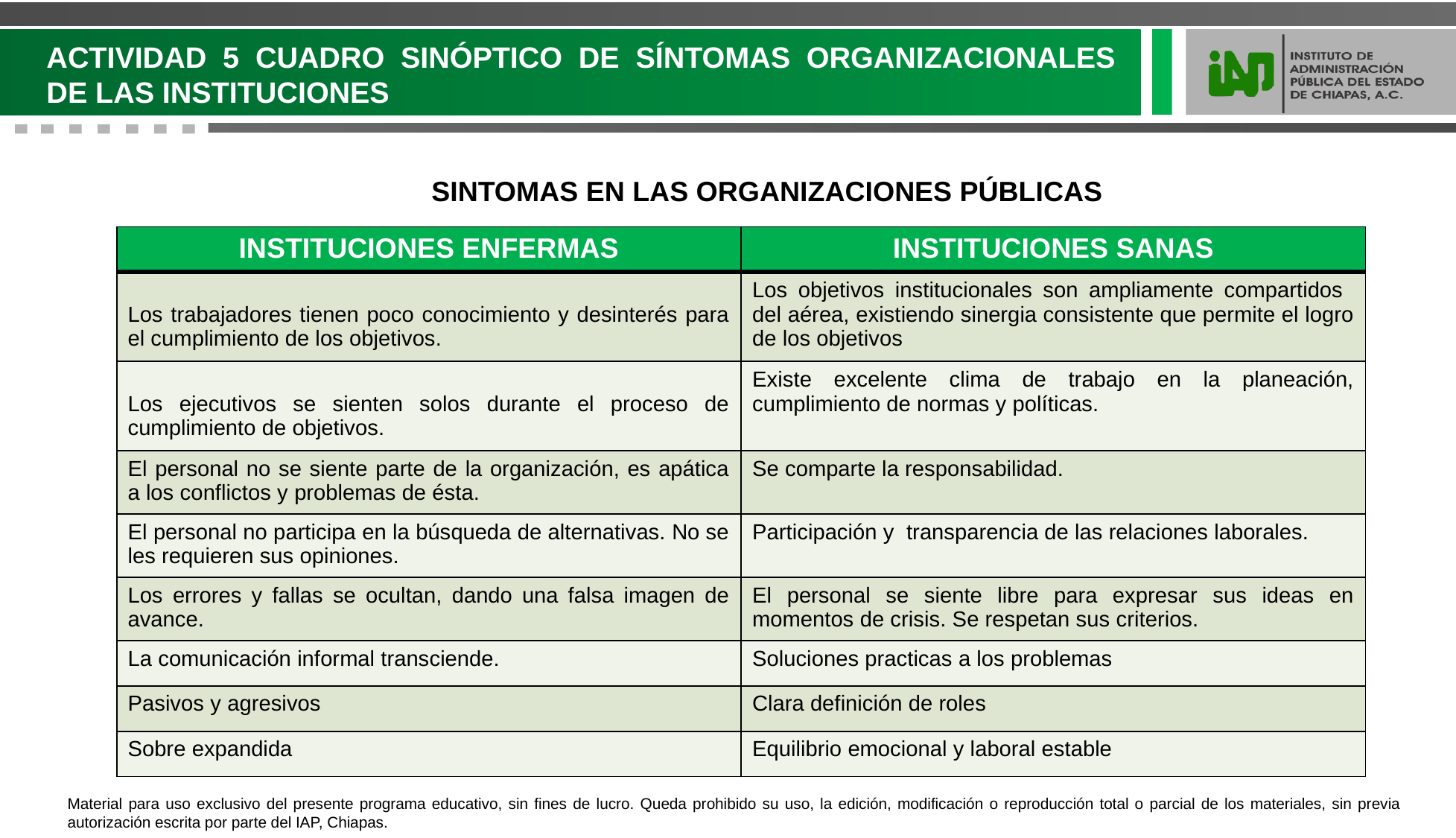

ACTIVIDAD 5 CUADRO SINÓPTICO DE SÍNTOMAS ORGANIZACIONALES DE LAS INSTITUCIONES
SINTOMAS EN LAS ORGANIZACIONES PÚBLICAS
| INSTITUCIONES ENFERMAS | INSTITUCIONES SANAS |
| --- | --- |
| Los trabajadores tienen poco conocimiento y desinterés para el cumplimiento de los objetivos. | Los objetivos institucionales son ampliamente compartidos del aérea, existiendo sinergia consistente que permite el logro de los objetivos |
| Los ejecutivos se sienten solos durante el proceso de cumplimiento de objetivos. | Existe excelente clima de trabajo en la planeación, cumplimiento de normas y políticas. |
| El personal no se siente parte de la organización, es apática a los conflictos y problemas de ésta. | Se comparte la responsabilidad. |
| El personal no participa en la búsqueda de alternativas. No se les requieren sus opiniones. | Participación y transparencia de las relaciones laborales. |
| Los errores y fallas se ocultan, dando una falsa imagen de avance. | El personal se siente libre para expresar sus ideas en momentos de crisis. Se respetan sus criterios. |
| La comunicación informal transciende. | Soluciones practicas a los problemas |
| Pasivos y agresivos | Clara definición de roles |
| Sobre expandida | Equilibrio emocional y laboral estable |
Material para uso exclusivo del presente programa educativo, sin fines de lucro. Queda prohibido su uso, la edición, modificación o reproducción total o parcial de los materiales, sin previa autorización escrita por parte del IAP, Chiapas.